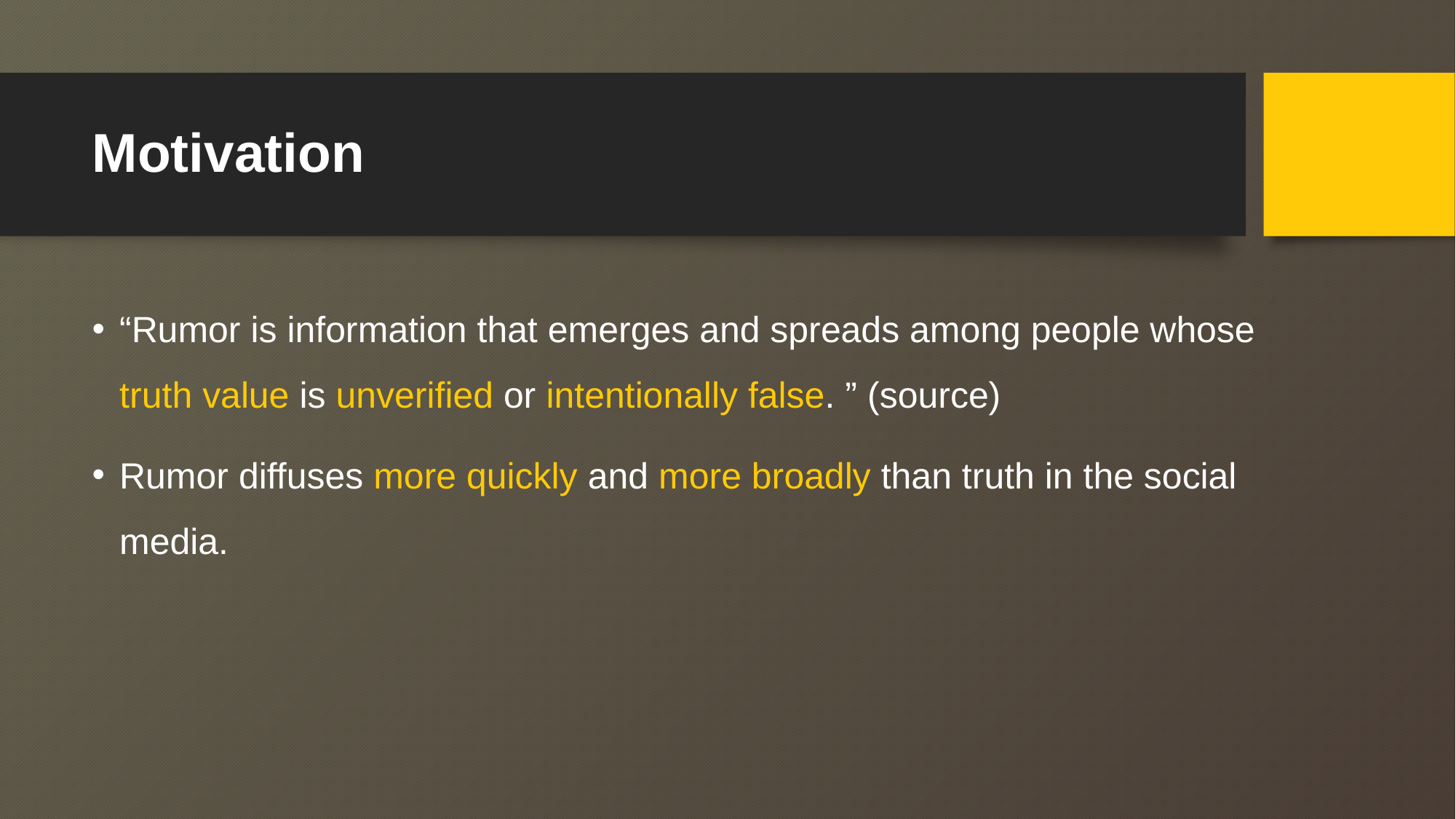

# Motivation
“Rumor is information that emerges and spreads among people whose truth value is unverified or intentionally false. ” (source)
Rumor diffuses more quickly and more broadly than truth in the social media.